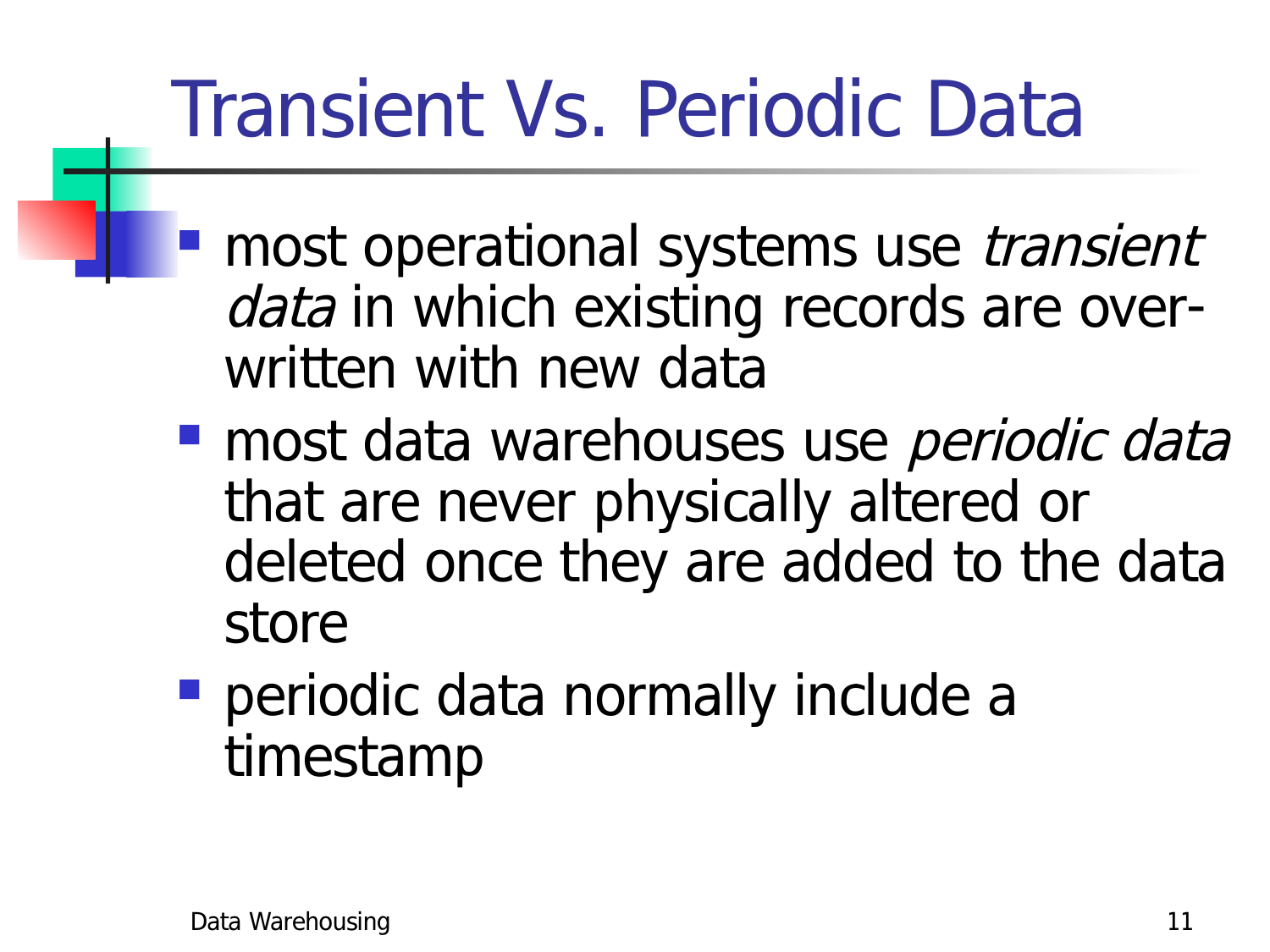

# Transient Vs. Periodic Data
most operational systems use transient data in which existing records are over-written with new data
most data warehouses use periodic data that are never physically altered or deleted once they are added to the data store
periodic data normally include a timestamp
Data Warehousing
11